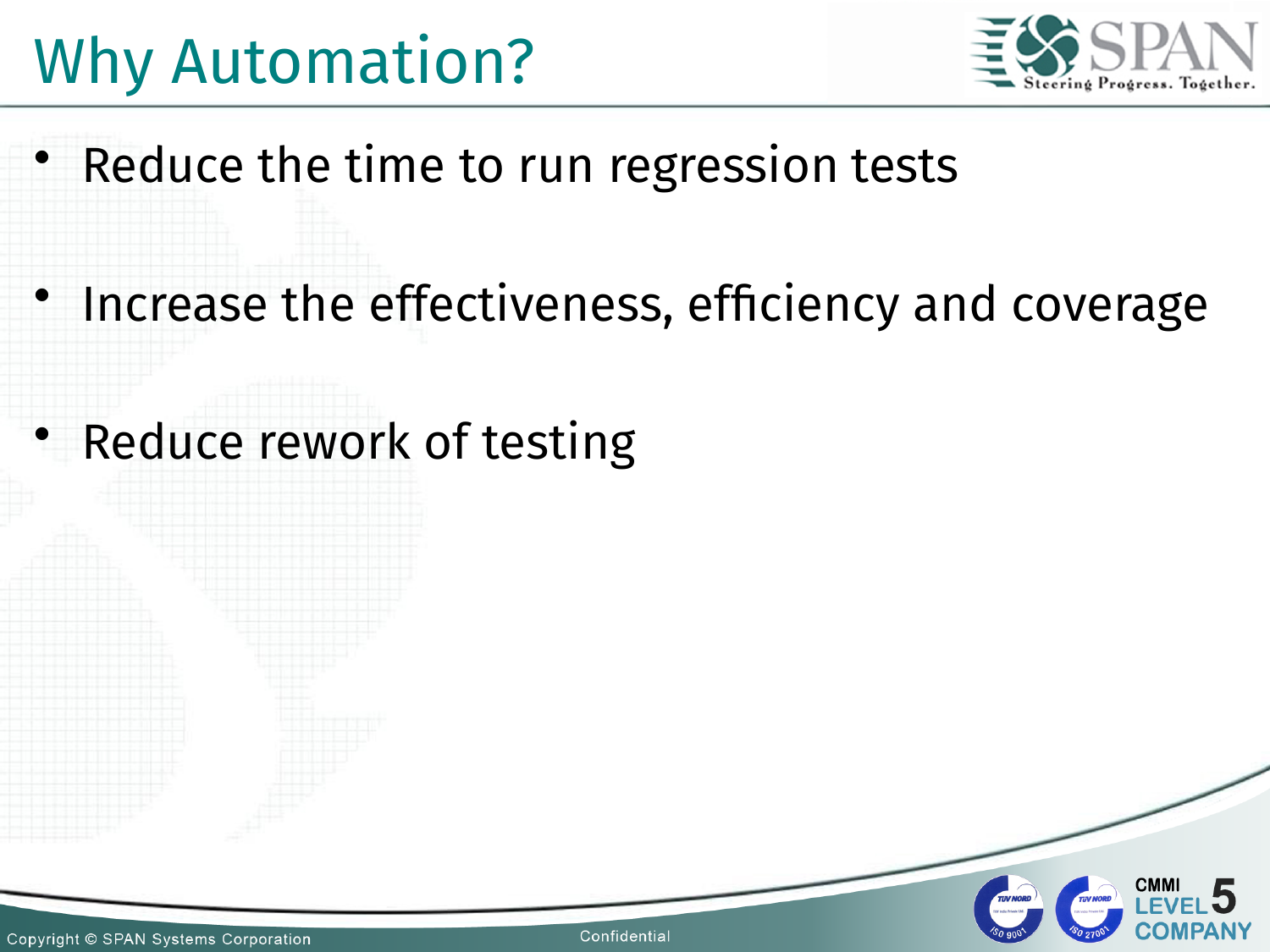

# Why Automation?
Reduce the time to run regression tests

Increase the effectiveness, efficiency and coverage

Reduce rework of testing